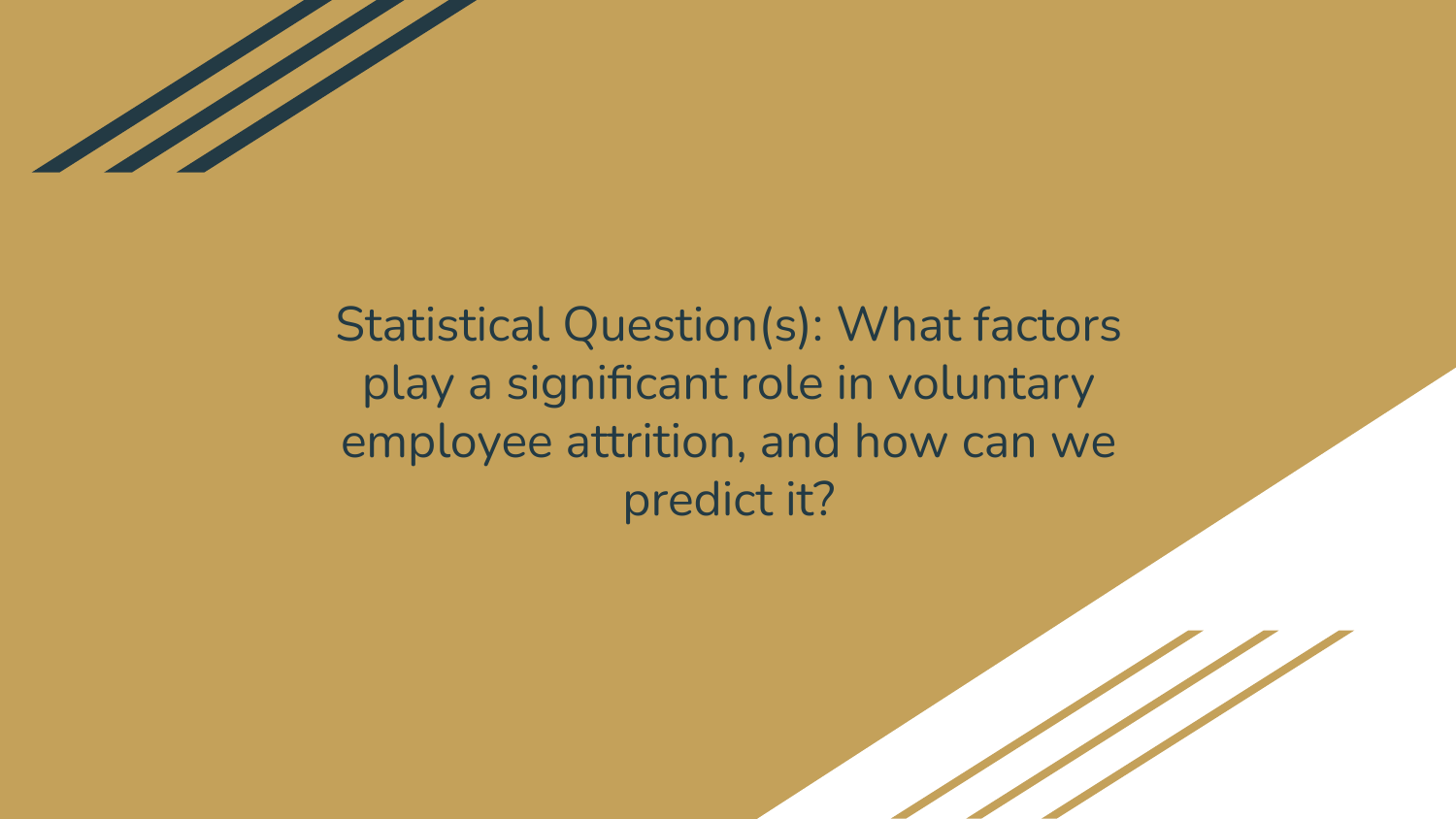

# Statistical Question(s): What factors play a significant role in voluntary employee attrition, and how can we predict it?